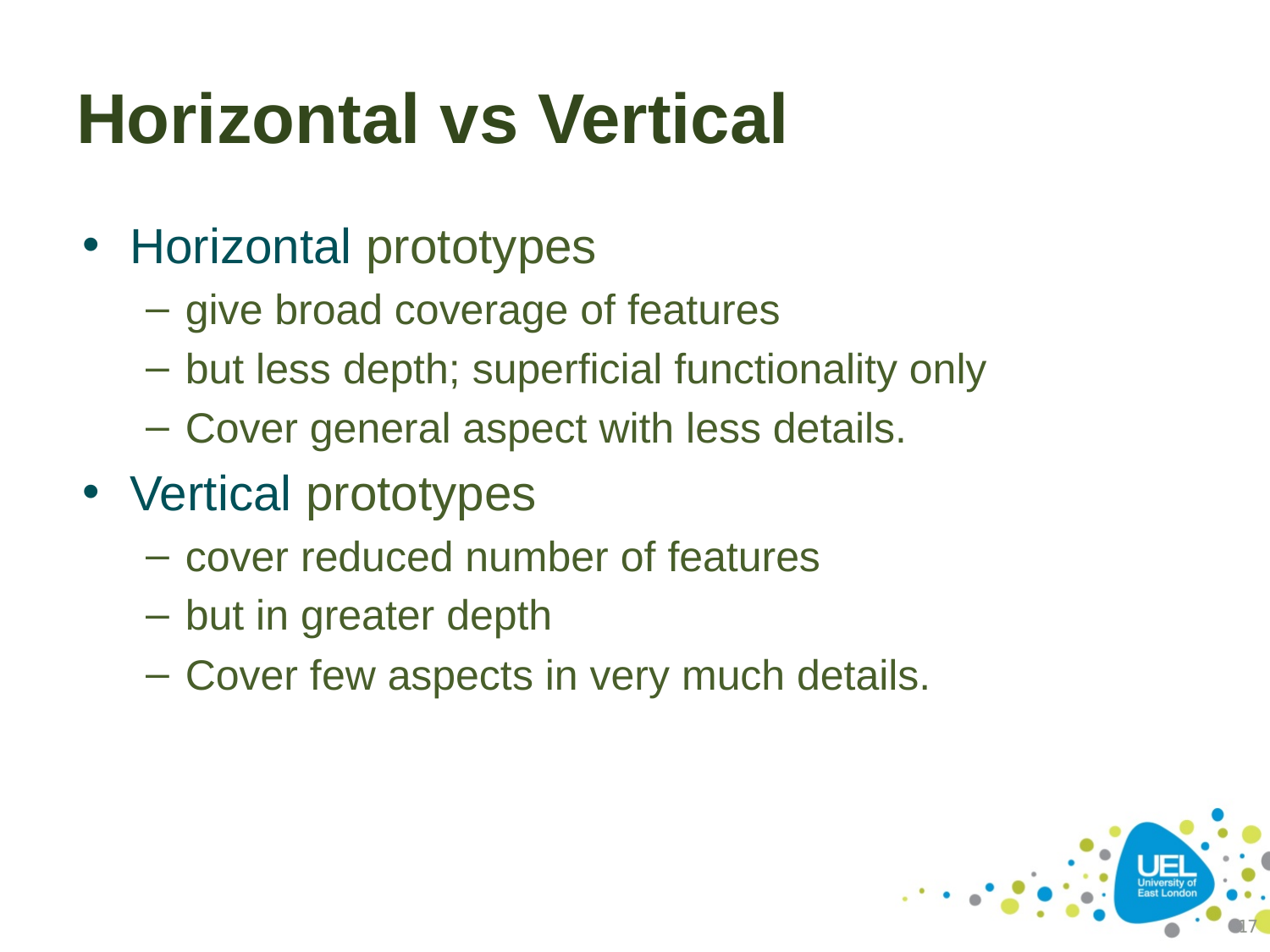

# Horizontal vs Vertical
Horizontal prototypes
give broad coverage of features
but less depth; superficial functionality only
Cover general aspect with less details.
Vertical prototypes
cover reduced number of features
but in greater depth
Cover few aspects in very much details.

17